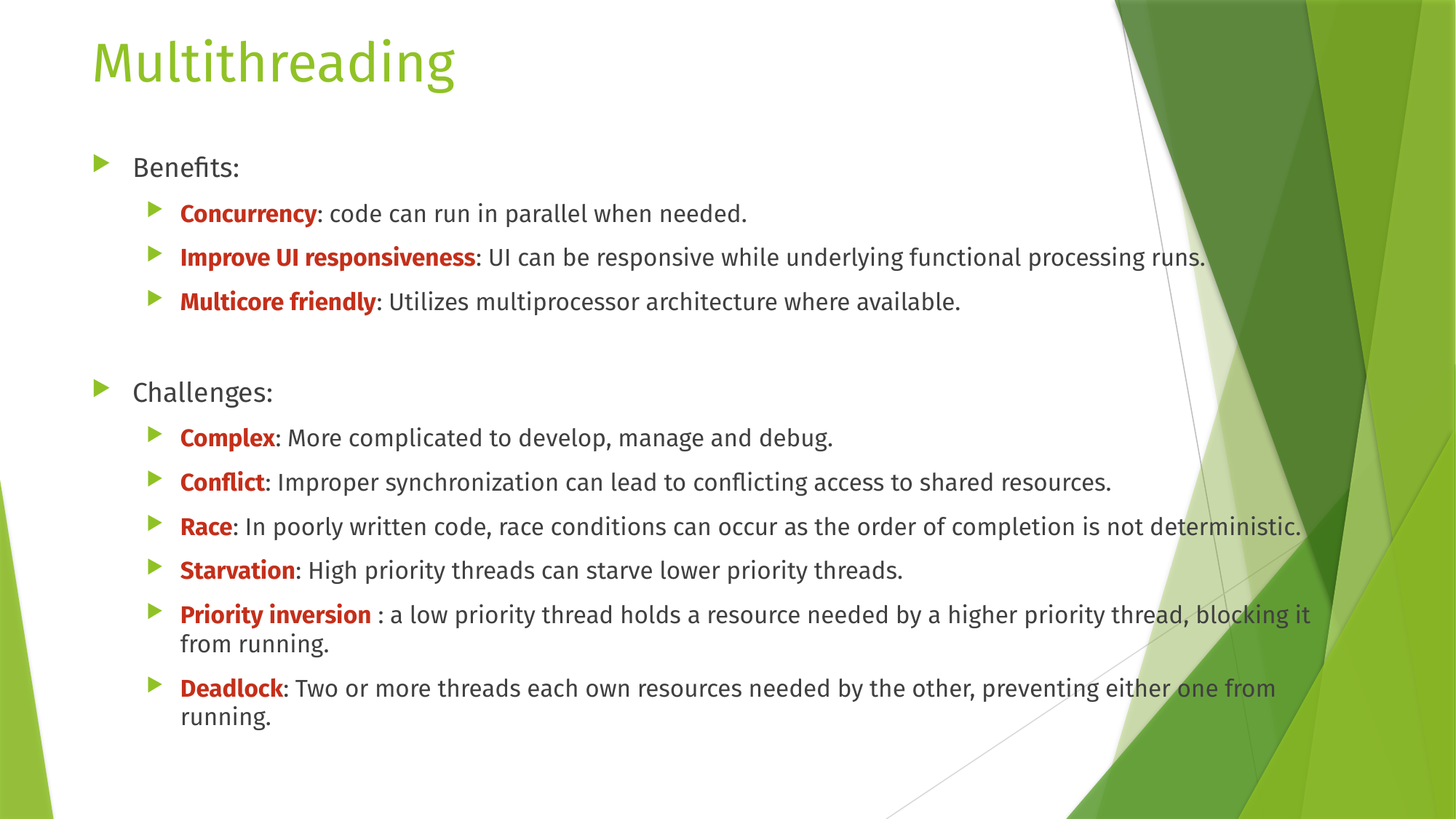

# Multithreading
Benefits:
Concurrency: code can run in parallel when needed.
Improve UI responsiveness: UI can be responsive while underlying functional processing runs.
Multicore friendly: Utilizes multiprocessor architecture where available.

Challenges:
Complex: More complicated to develop, manage and debug.
Conflict: Improper synchronization can lead to conflicting access to shared resources.
Race: In poorly written code, race conditions can occur as the order of completion is not deterministic.
Starvation: High priority threads can starve lower priority threads.
Priority inversion : a low priority thread holds a resource needed by a higher priority thread, blocking it from running.
Deadlock: Two or more threads each own resources needed by the other, preventing either one from running.